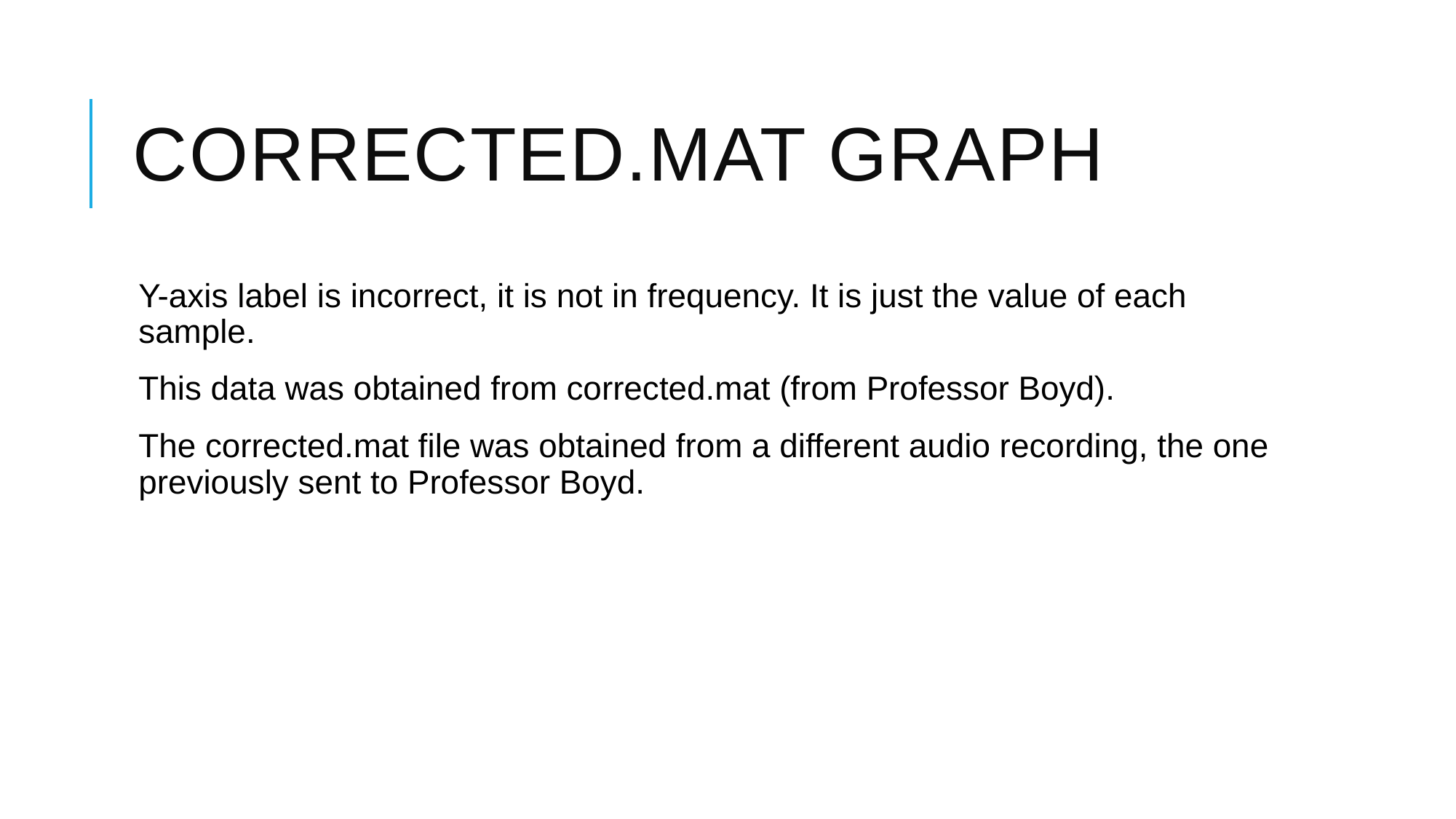

# Corrected.mat Graph
Y-axis label is incorrect, it is not in frequency. It is just the value of each sample.
This data was obtained from corrected.mat (from Professor Boyd).
The corrected.mat file was obtained from a different audio recording, the one previously sent to Professor Boyd.